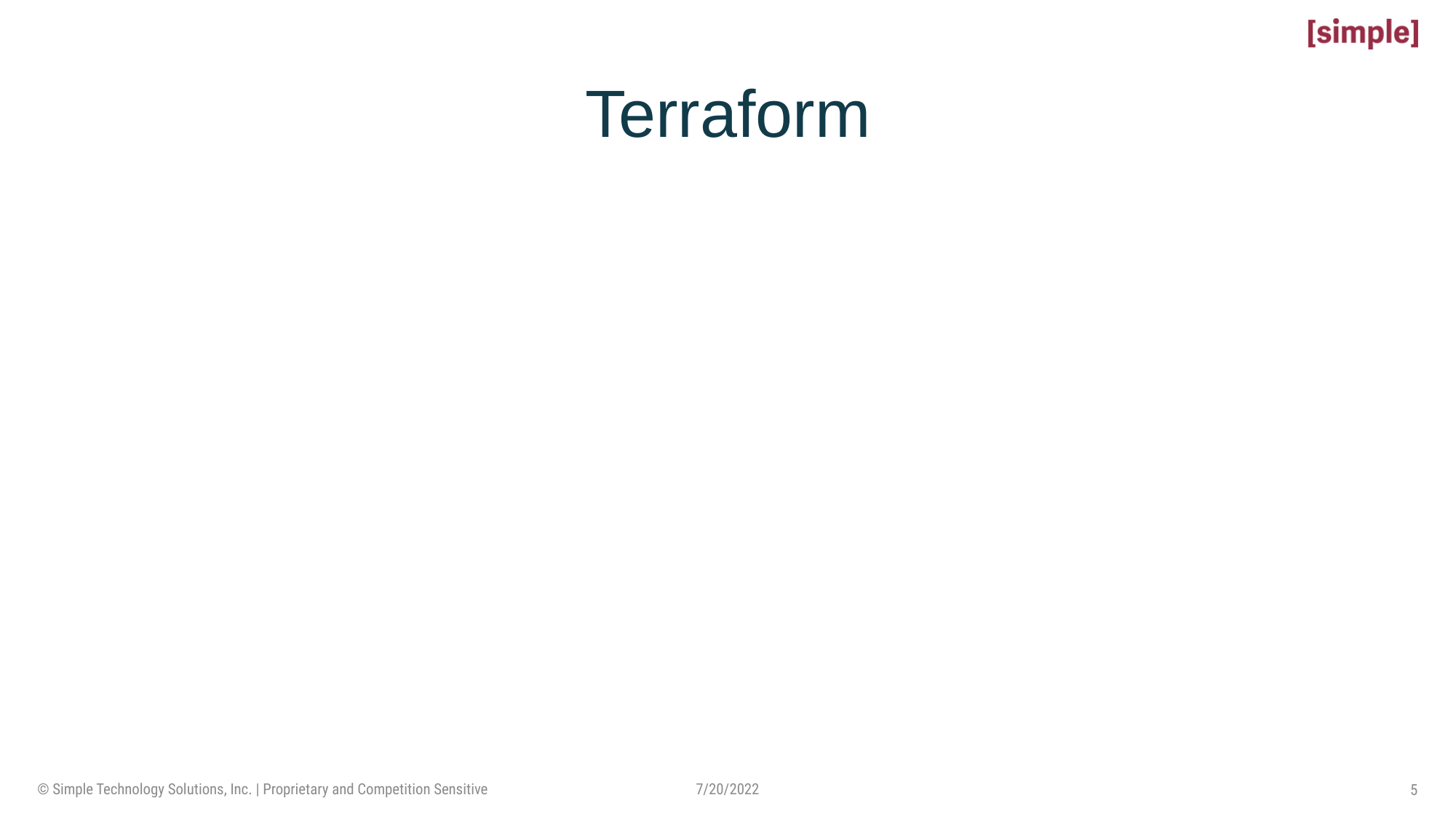

# Terraform
5
© Simple Technology Solutions, Inc. | Proprietary and Competition Sensitive
7/20/2022